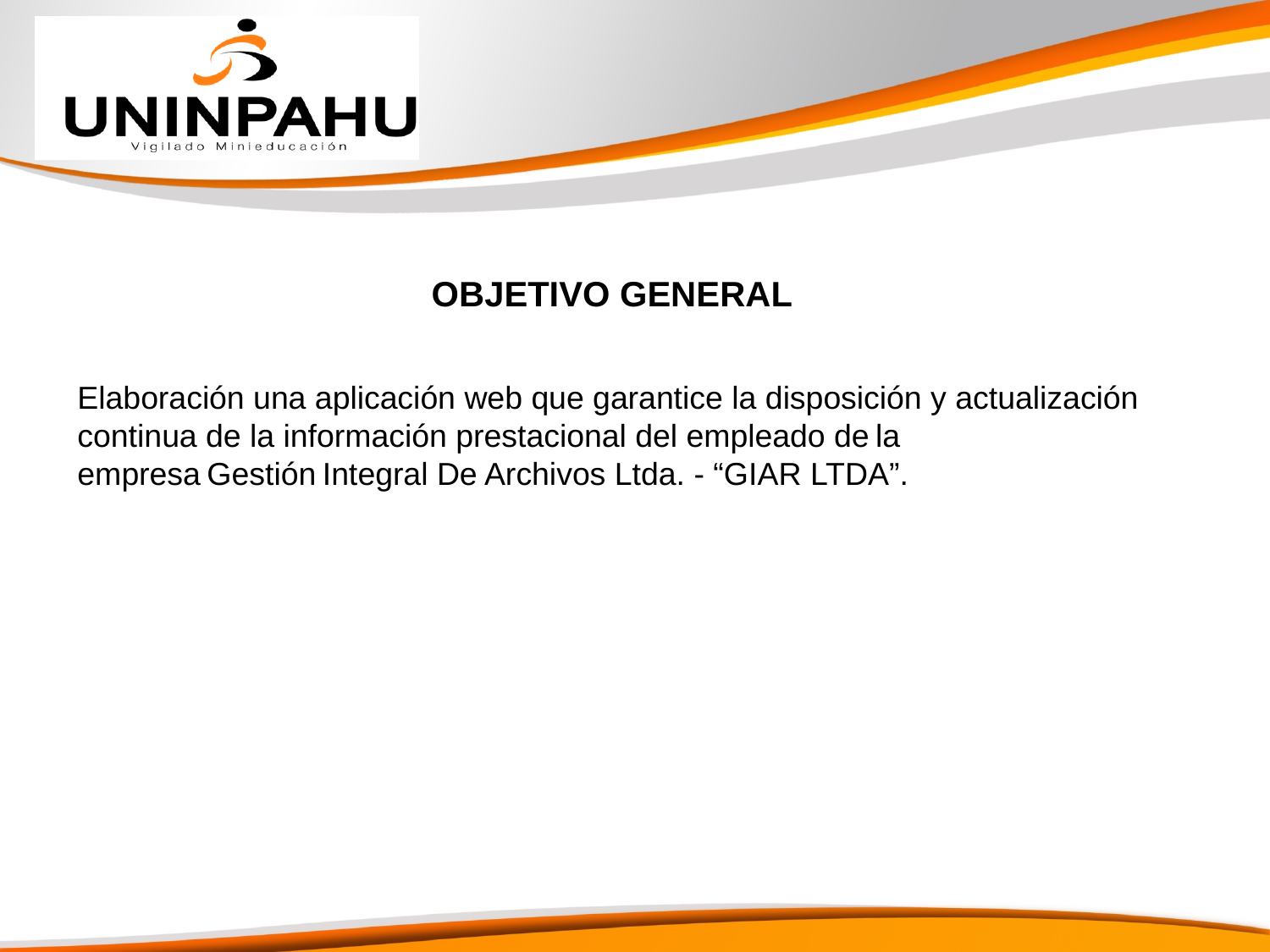

OBJETIVO GENERAL

Elaboración una aplicación web que garantice la disposición y actualización continua de la información prestacional del empleado de la empresa Gestión Integral De Archivos Ltda. - “GIAR LTDA”.